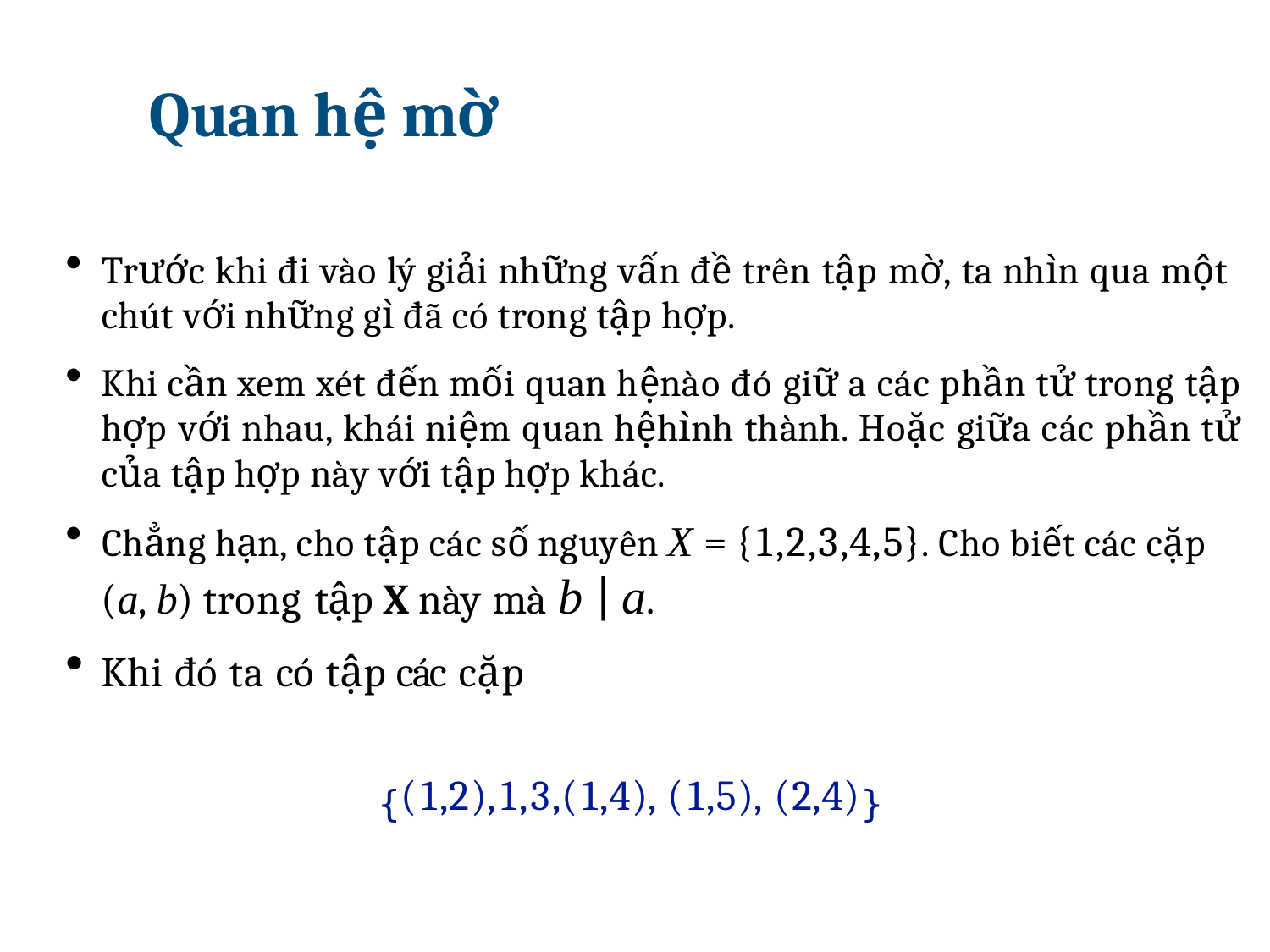

# Quan hệ mờ
Trước khi đi vào lý giải những vấn đề trên tập mờ, ta nhı̀n qua một chút với những gı̀ đã có trong tập hợp.
Khi cần xem xét đến mối quan hệnào đó giữ a các phần tử trong tập hợp với nhau, khái niệm quan hệhı̀nh thành. Hoặc giữa các phần tử của tập hợp này với tập hợp khác.
Chẳng hạn, cho tập các số nguyên X = {1,2,3,4,5}. Cho biết các cặp (a, b) trong tập X này mà b | a.
Khi đó ta có tập các cặp
{(1,2),1,3,(1,4), (1,5), (2,4)}